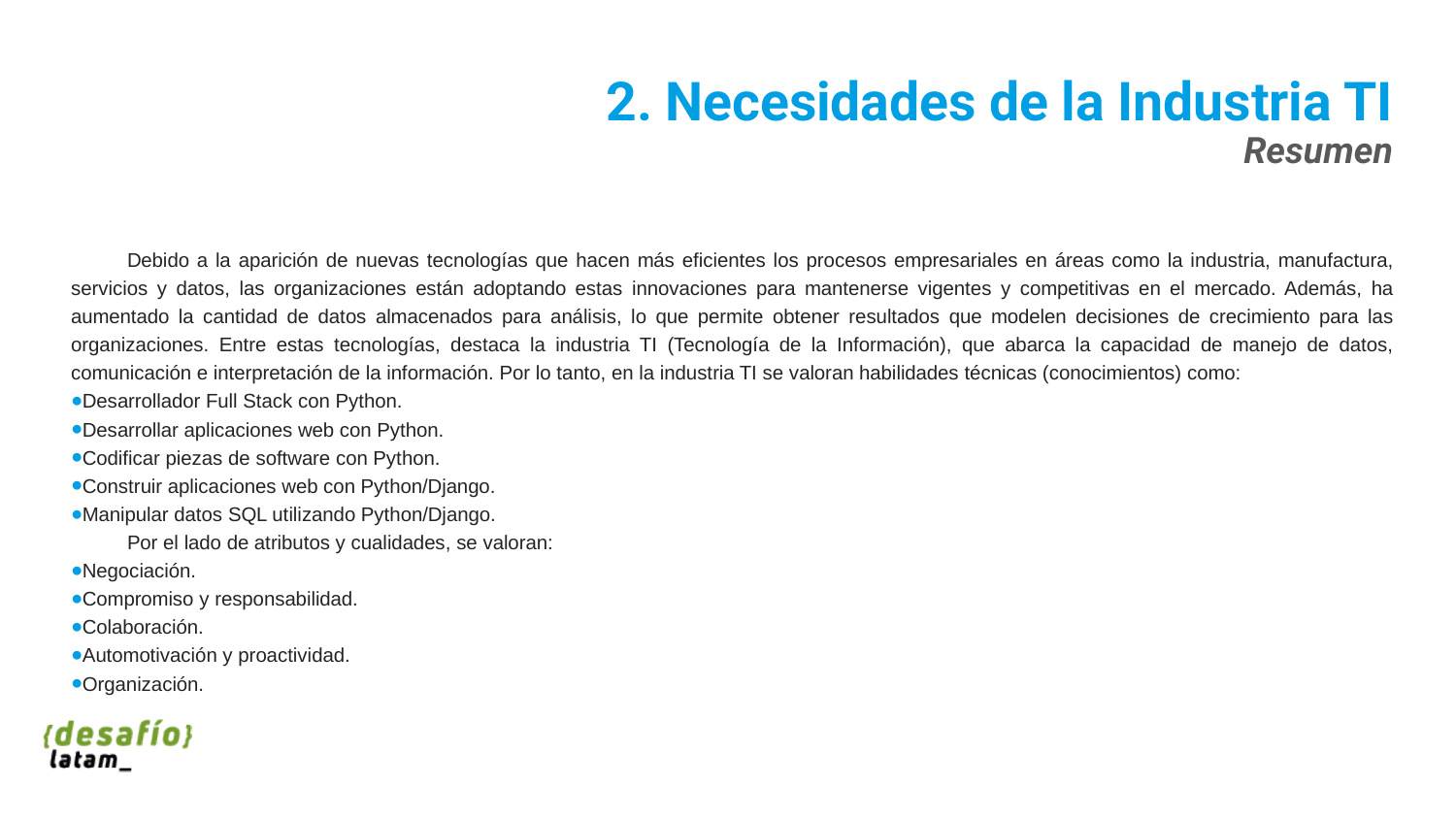

# 2. Necesidades de la Industria TI
Resumen
Debido a la aparición de nuevas tecnologías que hacen más eficientes los procesos empresariales en áreas como la industria, manufactura, servicios y datos, las organizaciones están adoptando estas innovaciones para mantenerse vigentes y competitivas en el mercado. Además, ha aumentado la cantidad de datos almacenados para análisis, lo que permite obtener resultados que modelen decisiones de crecimiento para las organizaciones. Entre estas tecnologías, destaca la industria TI (Tecnología de la Información), que abarca la capacidad de manejo de datos, comunicación e interpretación de la información. Por lo tanto, en la industria TI se valoran habilidades técnicas (conocimientos) como:
Desarrollador Full Stack con Python.
Desarrollar aplicaciones web con Python.
Codificar piezas de software con Python.
Construir aplicaciones web con Python/Django.
Manipular datos SQL utilizando Python/Django.
Por el lado de atributos y cualidades, se valoran:
Negociación.
Compromiso y responsabilidad.
Colaboración.
Automotivación y proactividad.
Organización.